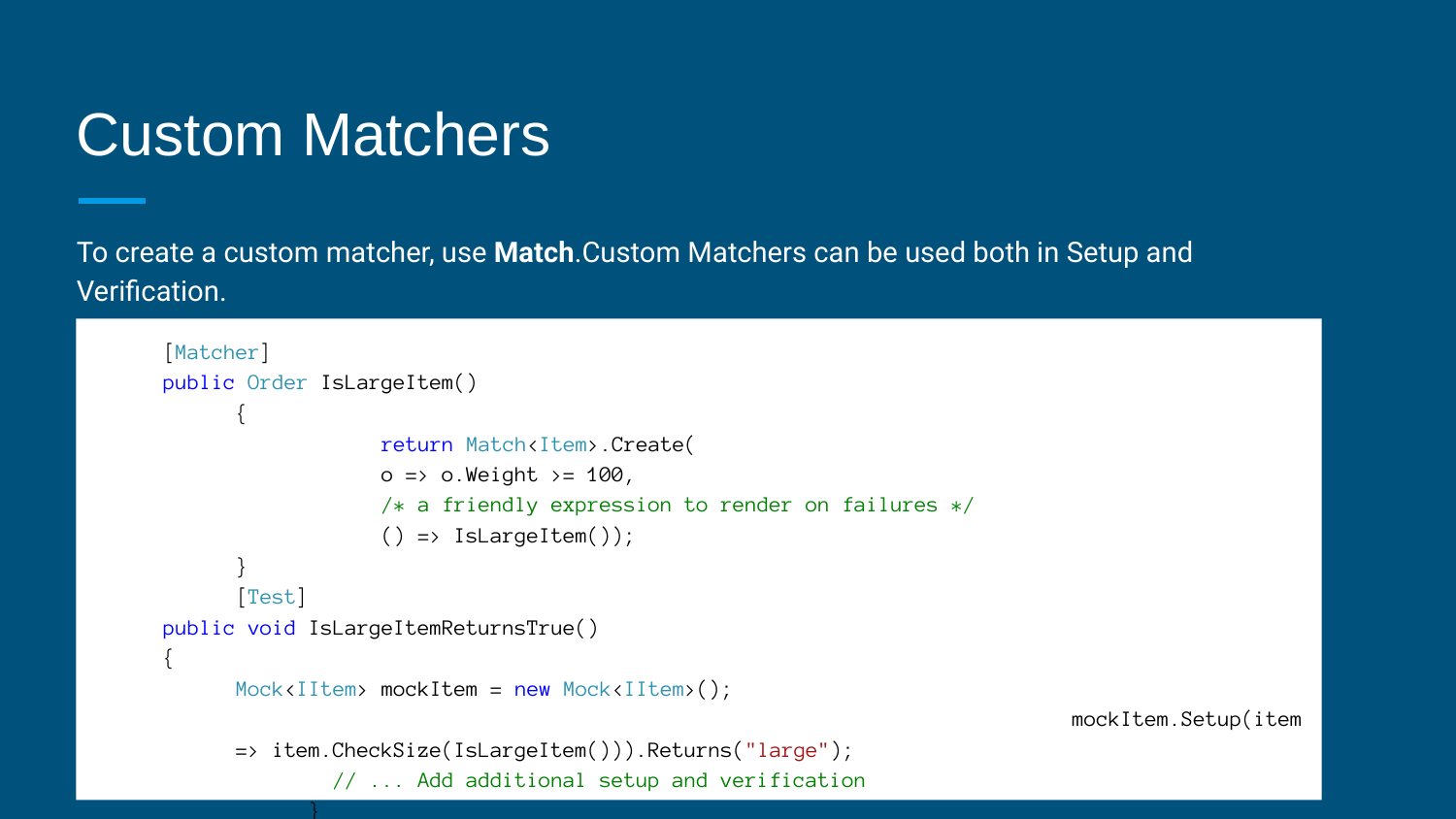

# Custom Matchers
To create a custom matcher, use Match.Custom Matchers can be used both in Setup and Verification.

[Matcher]
public Order IsLargeItem()
      {
        	return Match<Item>.Create(
          	o => o.Weight >= 100,
        	/* a friendly expression to render on failures */
         	() => IsLargeItem());
	}
	[Test]
public void IsLargeItemReturnsTrue()
{
Mock<IItem> mockItem = new Mock<IItem>();        	                                                                                                  mockItem.Setup(item => item.CheckSize(IsLargeItem())).Returns("large");
        // ... Add additional setup and verification
}